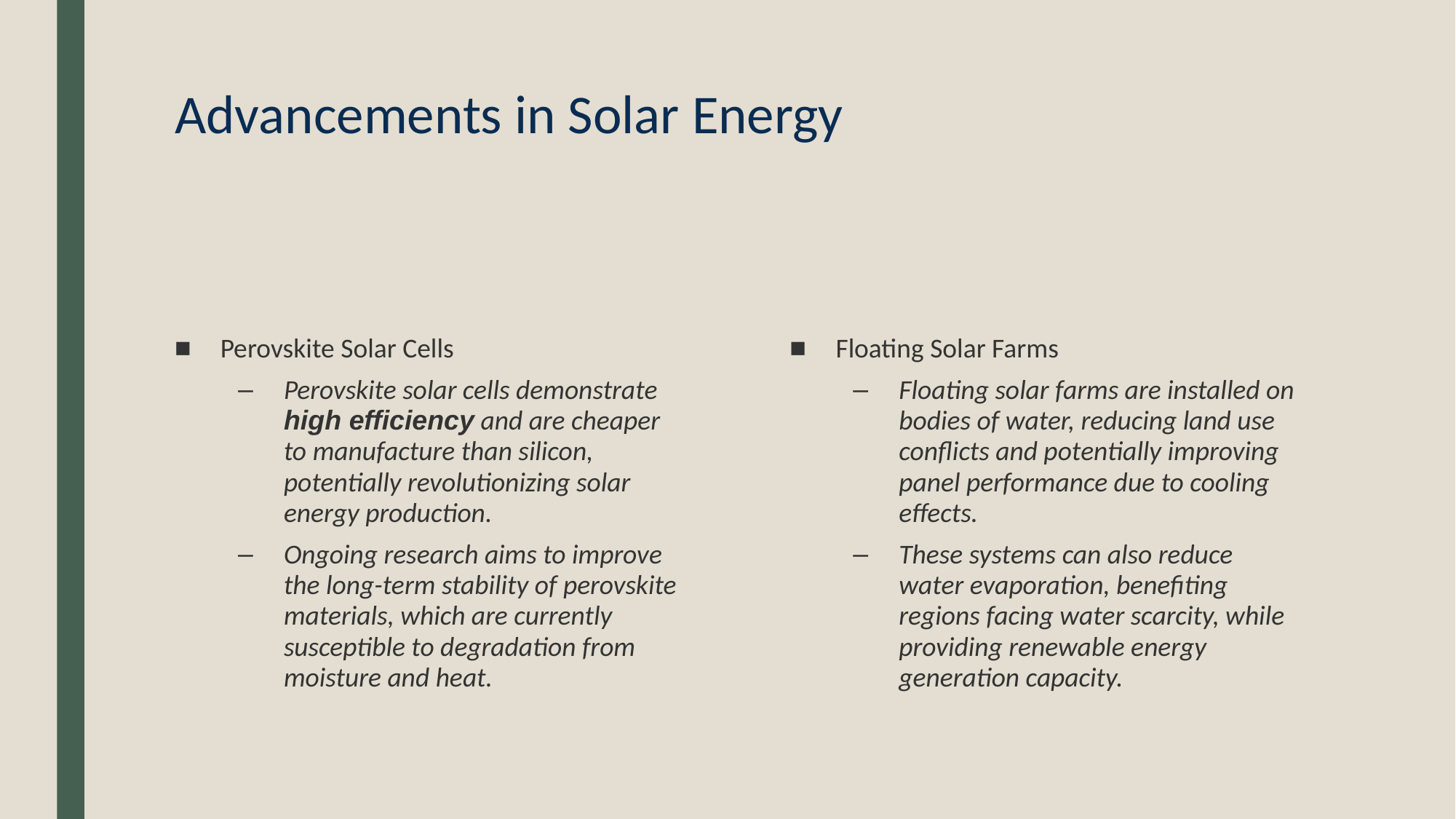

# Advancements in Solar Energy

Perovskite Solar Cells
Perovskite solar cells demonstrate high efficiency and are cheaper to manufacture than silicon, potentially revolutionizing solar energy production.
Ongoing research aims to improve the long-term stability of perovskite materials, which are currently susceptible to degradation from moisture and heat.

Floating Solar Farms
Floating solar farms are installed on bodies of water, reducing land use conflicts and potentially improving panel performance due to cooling effects.
These systems can also reduce water evaporation, benefiting regions facing water scarcity, while providing renewable energy generation capacity.